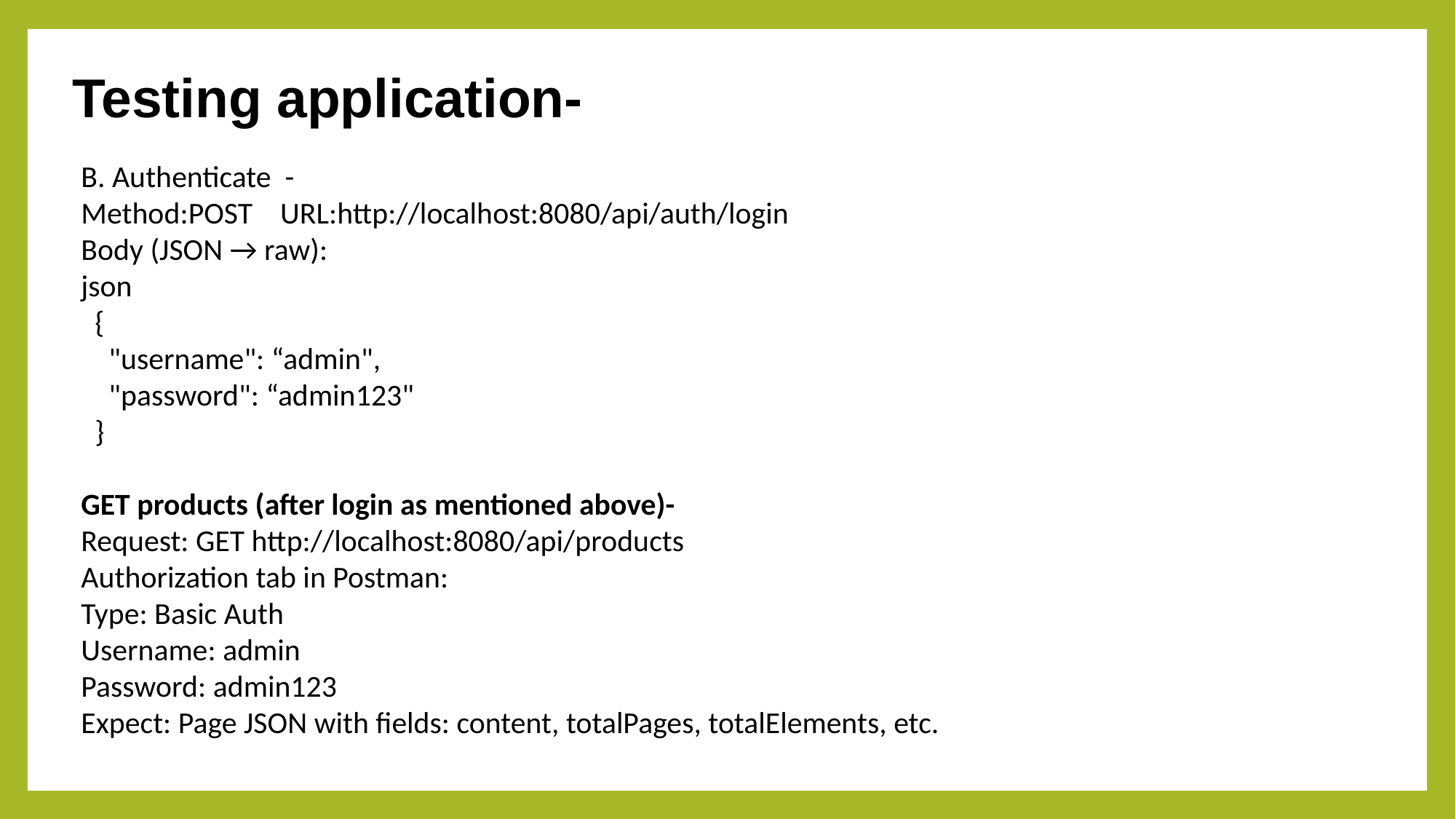

Testing application-
B. Authenticate  -
Method:POST    URL:http://localhost:8080/api/auth/login
Body (JSON → raw):
json
  {
    "username": “admin",
    "password": “admin123"
  }

GET products (after login as mentioned above)-
Request: GET http://localhost:8080/api/products
Authorization tab in Postman:
Type: Basic Auth
Username: admin
Password: admin123
Expect: Page JSON with fields: content, totalPages, totalElements, etc.